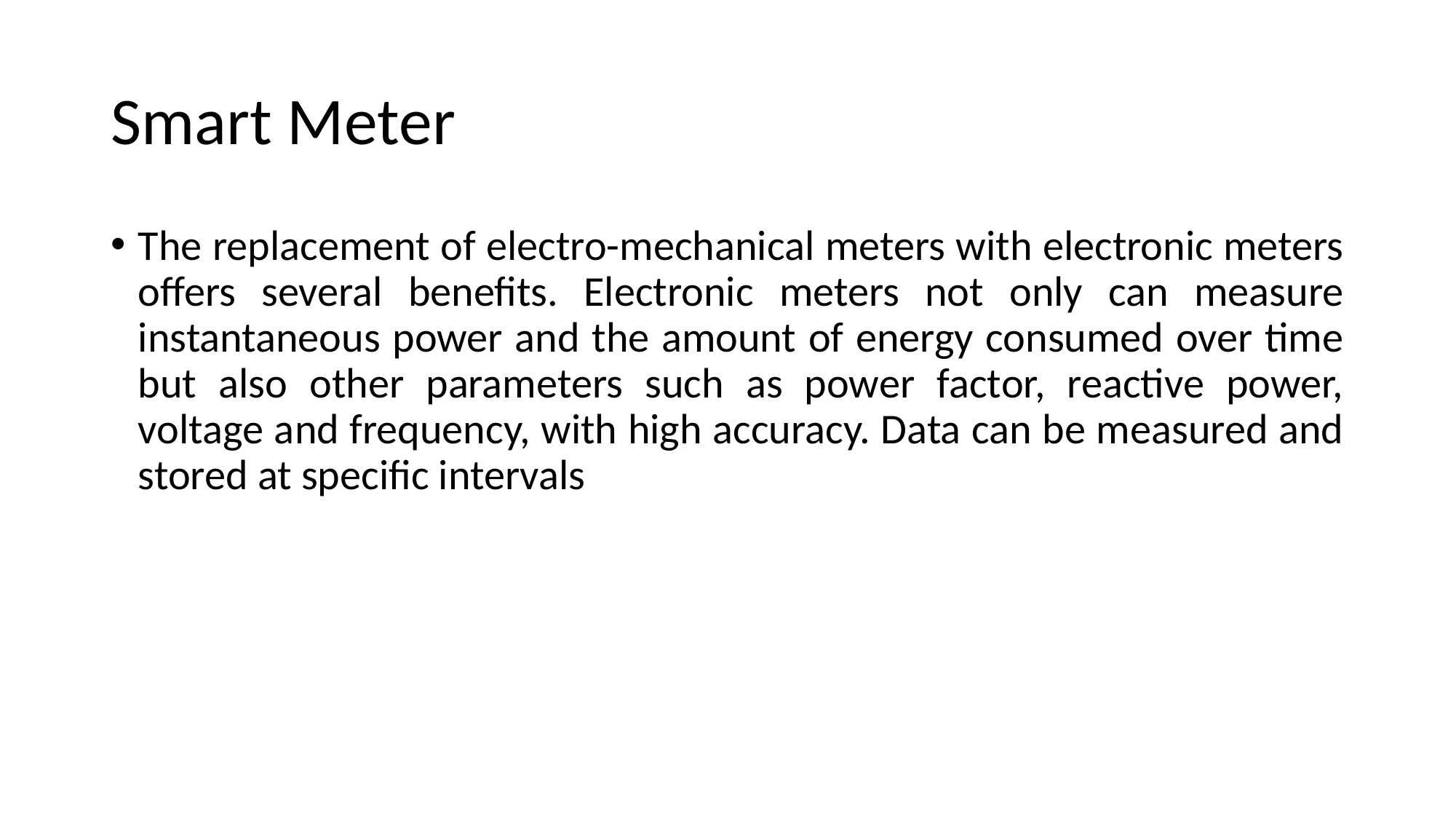

# Smart Meter
The replacement of electro-mechanical meters with electronic meters offers several benefits. Electronic meters not only can measure instantaneous power and the amount of energy consumed over time but also other parameters such as power factor, reactive power, voltage and frequency, with high accuracy. Data can be measured and stored at specific intervals